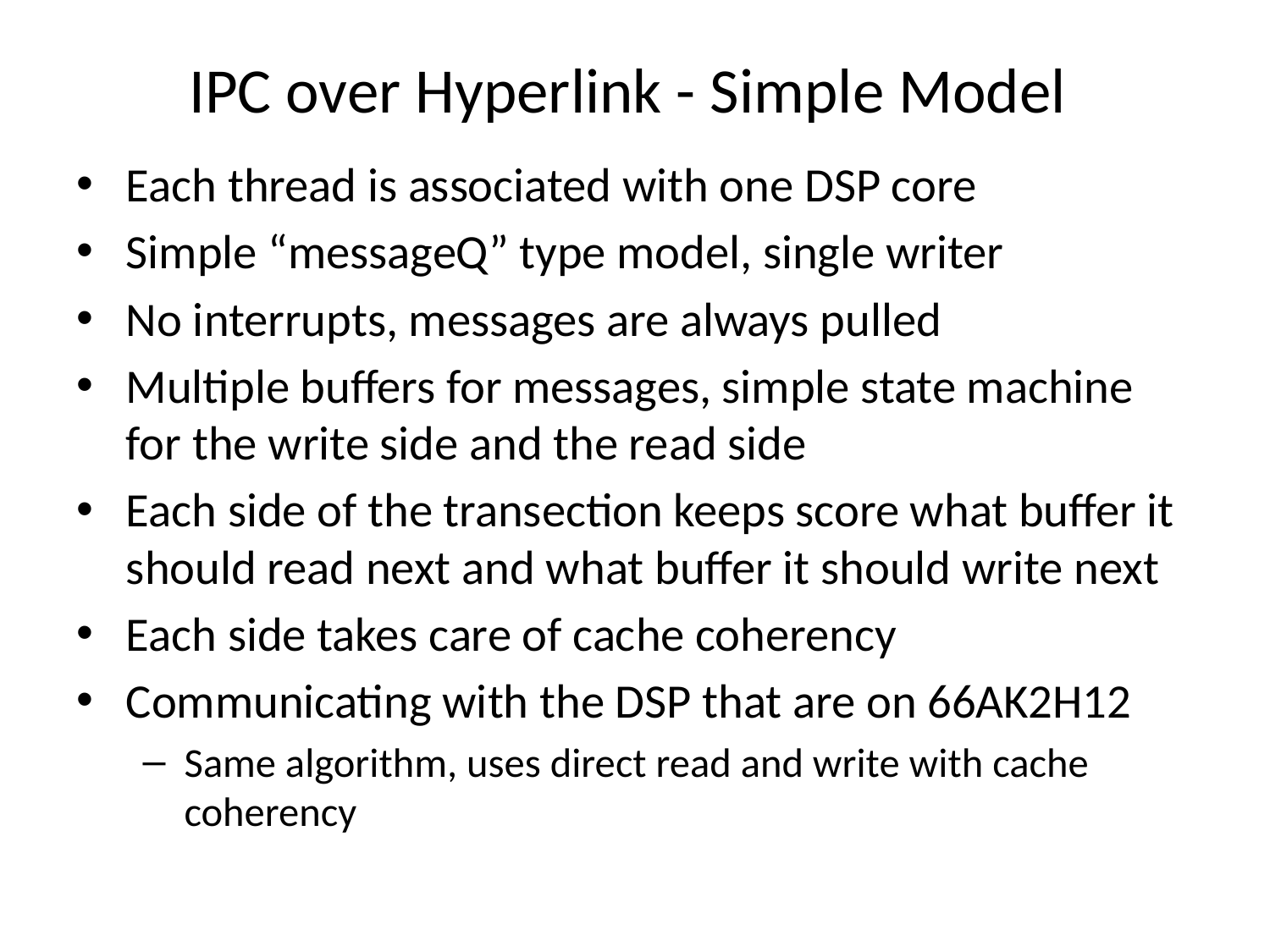

# IPC over Hyperlink - Simple Model
Each thread is associated with one DSP core
Simple “messageQ” type model, single writer
No interrupts, messages are always pulled
Multiple buffers for messages, simple state machine for the write side and the read side
Each side of the transection keeps score what buffer it should read next and what buffer it should write next
Each side takes care of cache coherency
Communicating with the DSP that are on 66AK2H12
Same algorithm, uses direct read and write with cache coherency